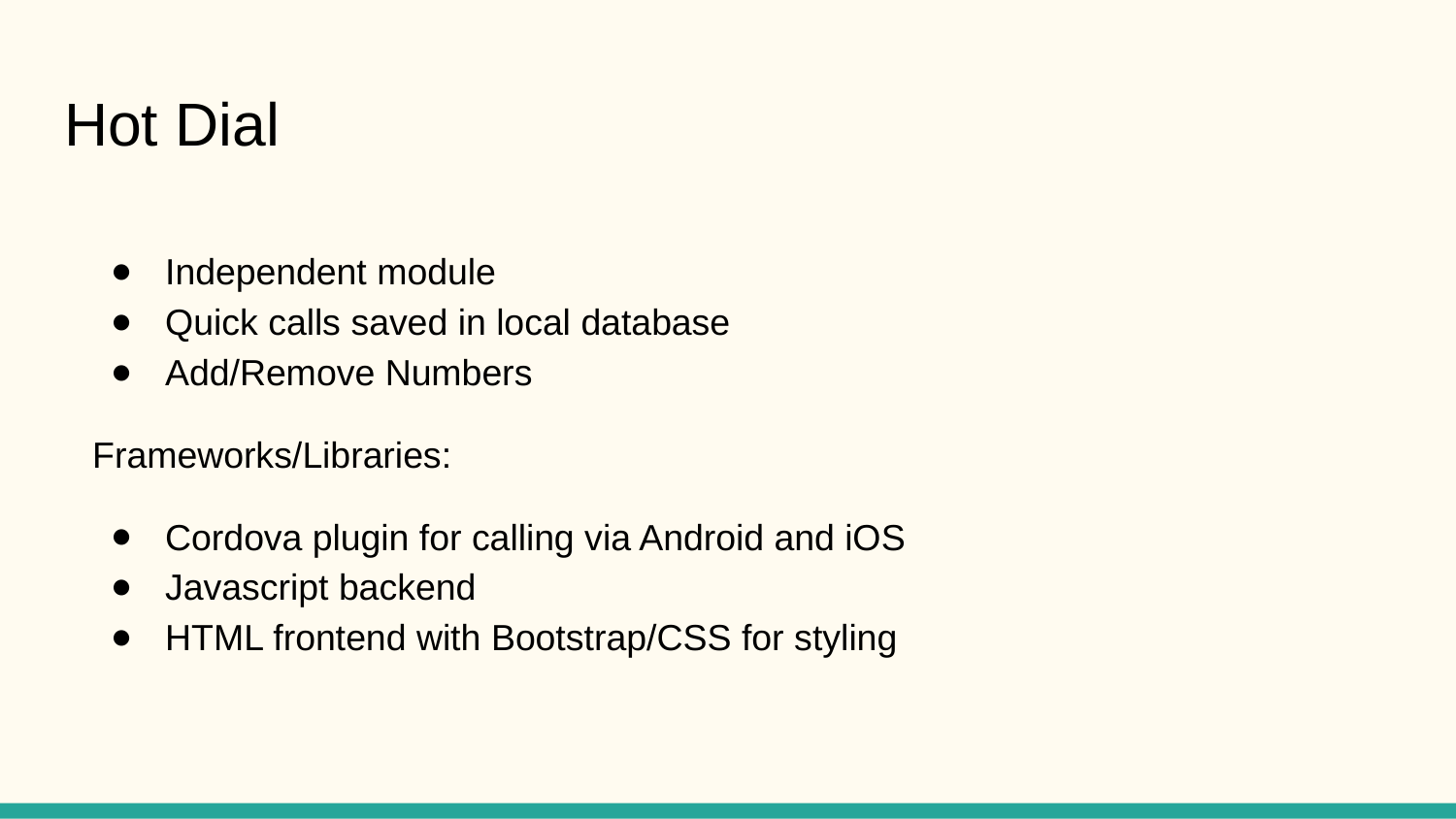

# Hot Dial
Independent module
Quick calls saved in local database
Add/Remove Numbers
Frameworks/Libraries:
Cordova plugin for calling via Android and iOS
Javascript backend
HTML frontend with Bootstrap/CSS for styling